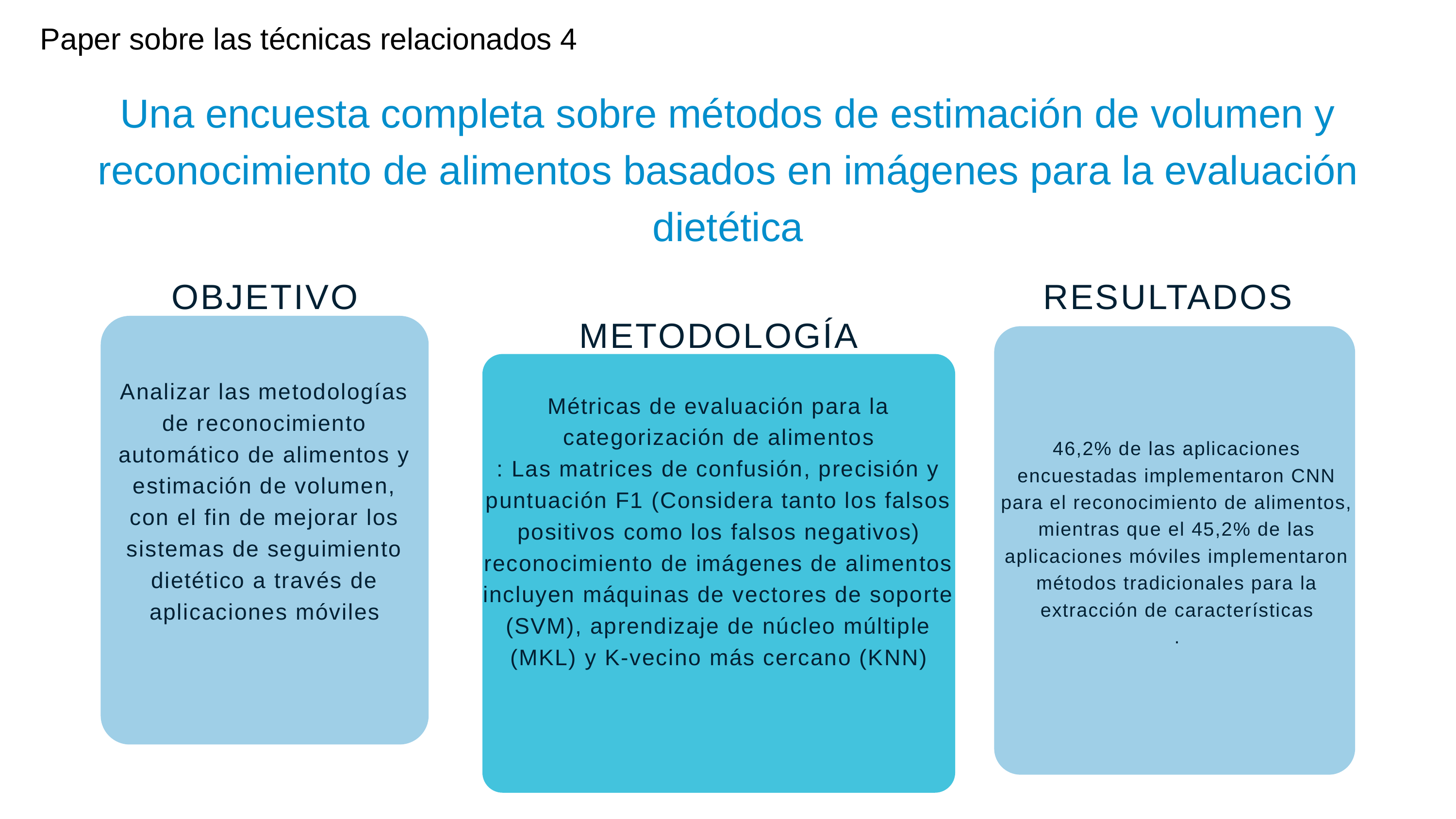

Paper sobre las técnicas relacionados 4
Una encuesta completa sobre métodos de estimación de volumen y reconocimiento de alimentos basados ​​en imágenes para la evaluación dietética
OBJETIVO
RESULTADOS
METODOLOGÍA

Analizar las metodologías de reconocimiento automático de alimentos y estimación de volumen, con el fin de mejorar los sistemas de seguimiento dietético a través de aplicaciones móviles
Métricas de evaluación para la categorización de alimentos
: Las matrices de confusión, precisión y puntuación F1 (Considera tanto los falsos positivos como los falsos negativos)
reconocimiento de imágenes de alimentos incluyen máquinas de vectores de soporte (SVM), aprendizaje de núcleo múltiple (MKL) y K-vecino más cercano (KNN)

46,2% de las aplicaciones encuestadas implementaron CNN para el reconocimiento de alimentos, mientras que el 45,2% de las aplicaciones móviles implementaron métodos tradicionales para la extracción de características
.